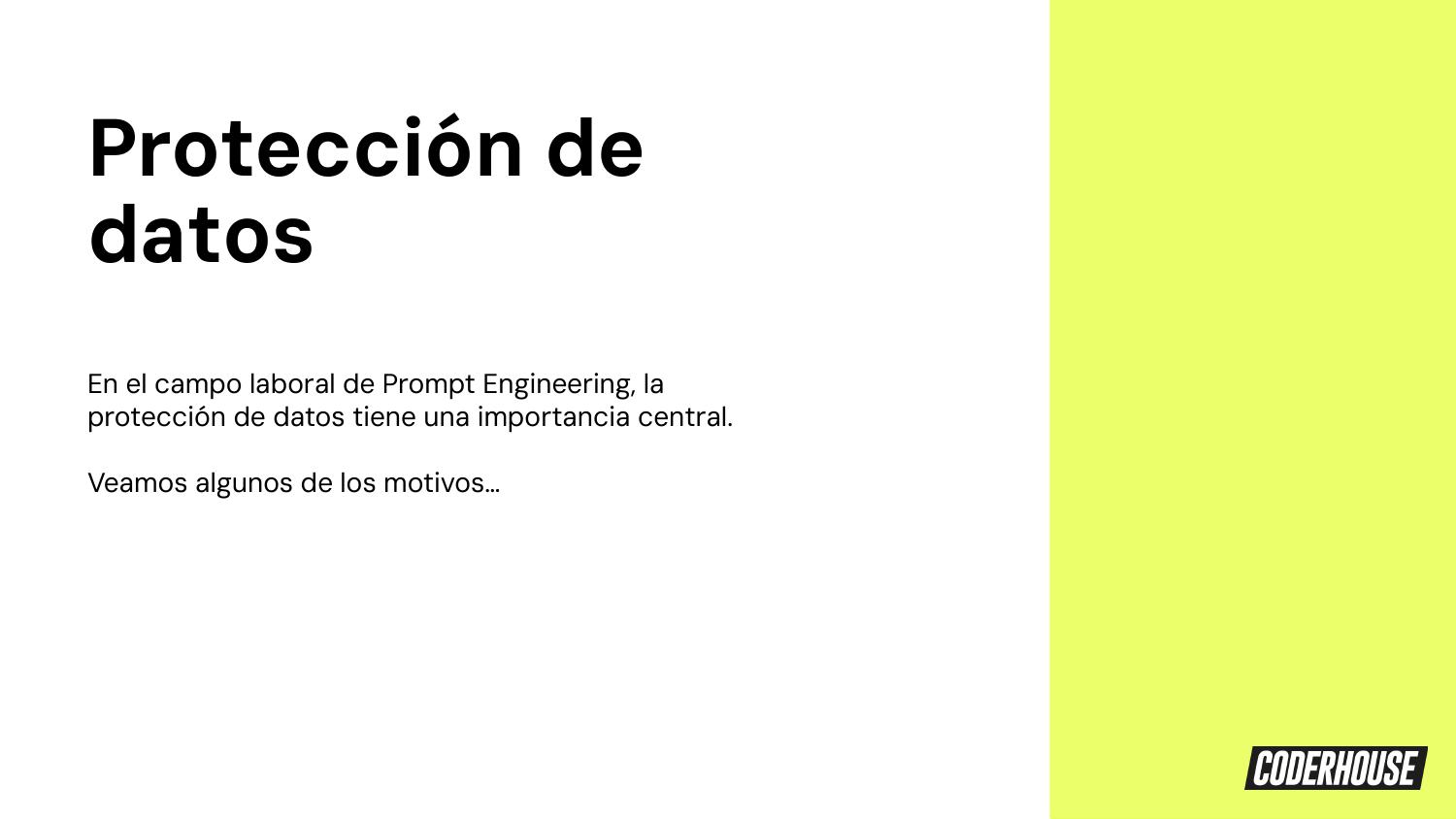

Protección de datos
En el campo laboral de Prompt Engineering, la protección de datos tiene una importancia central.

Veamos algunos de los motivos…